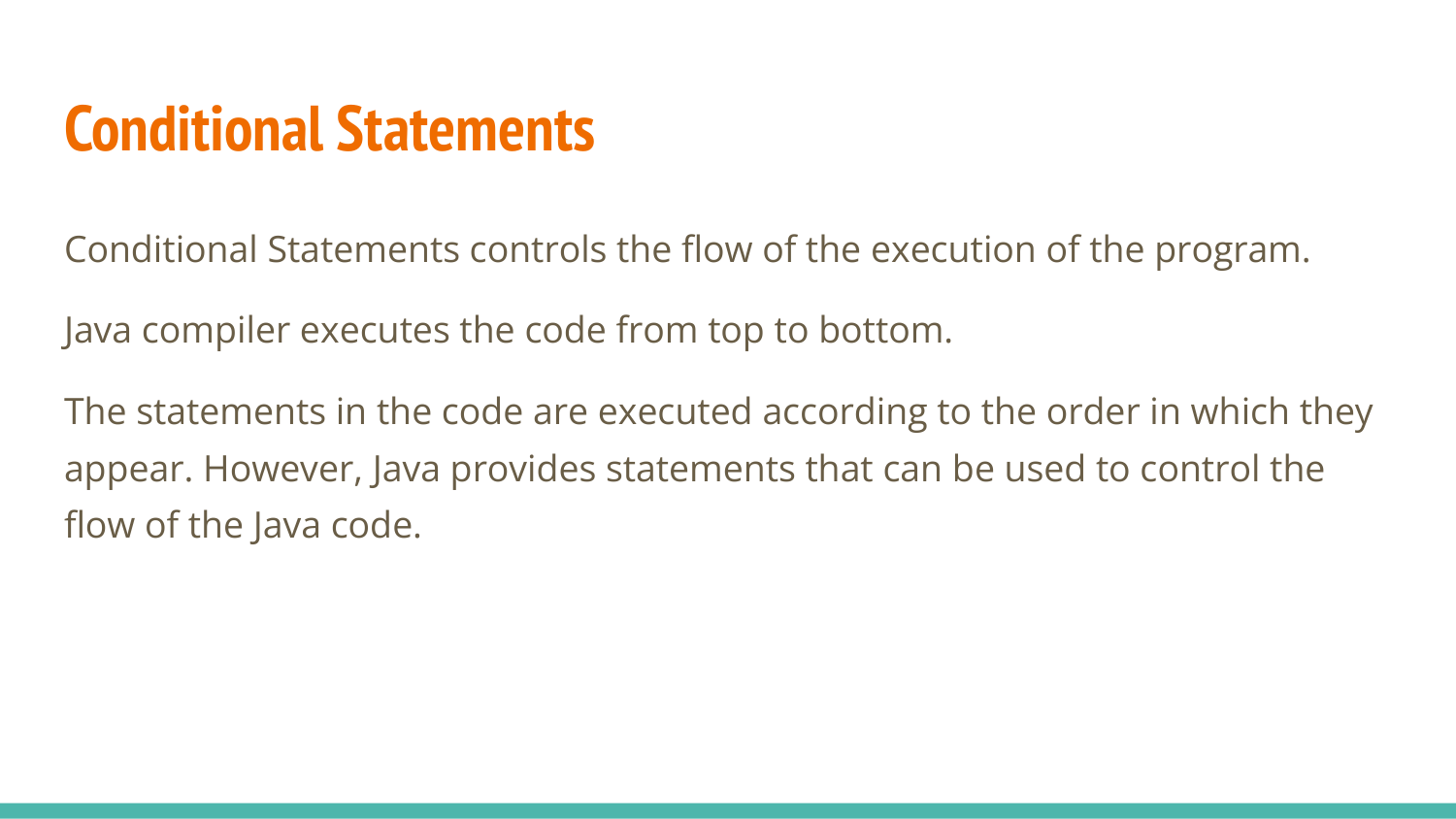

# Conditional Statements
Conditional Statements controls the flow of the execution of the program.
Java compiler executes the code from top to bottom.
The statements in the code are executed according to the order in which they appear. However, Java provides statements that can be used to control the flow of the Java code.